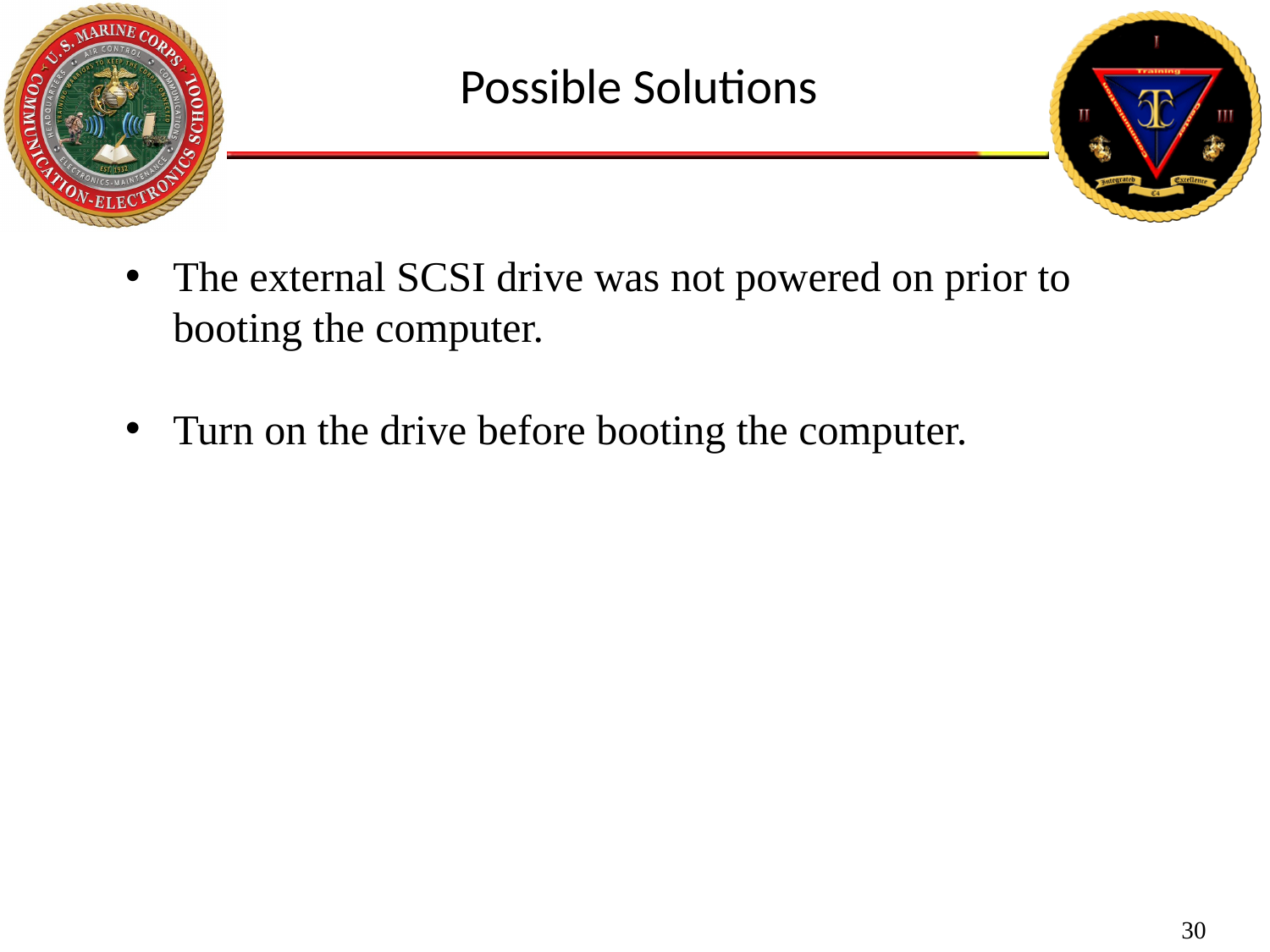

Possible Solutions
The external SCSI drive was not powered on prior to booting the computer.

Turn on the drive before booting the computer.